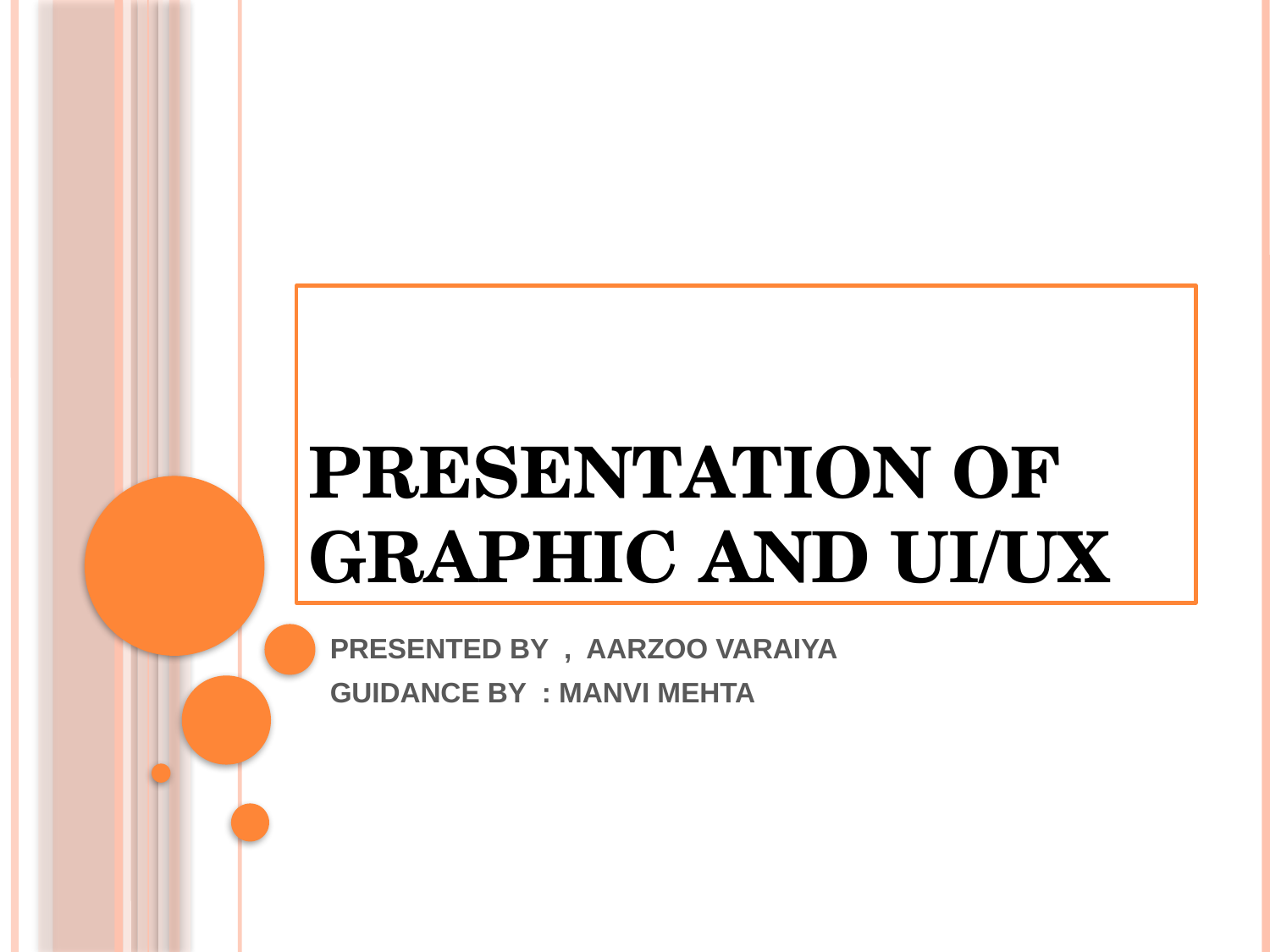

# PRESENTATION OF GRAPHIC AND UI/UX
PRESENTED BY  ,  AARZOO VARAIYA
GUIDANCE BY  : MANVI MEHTA